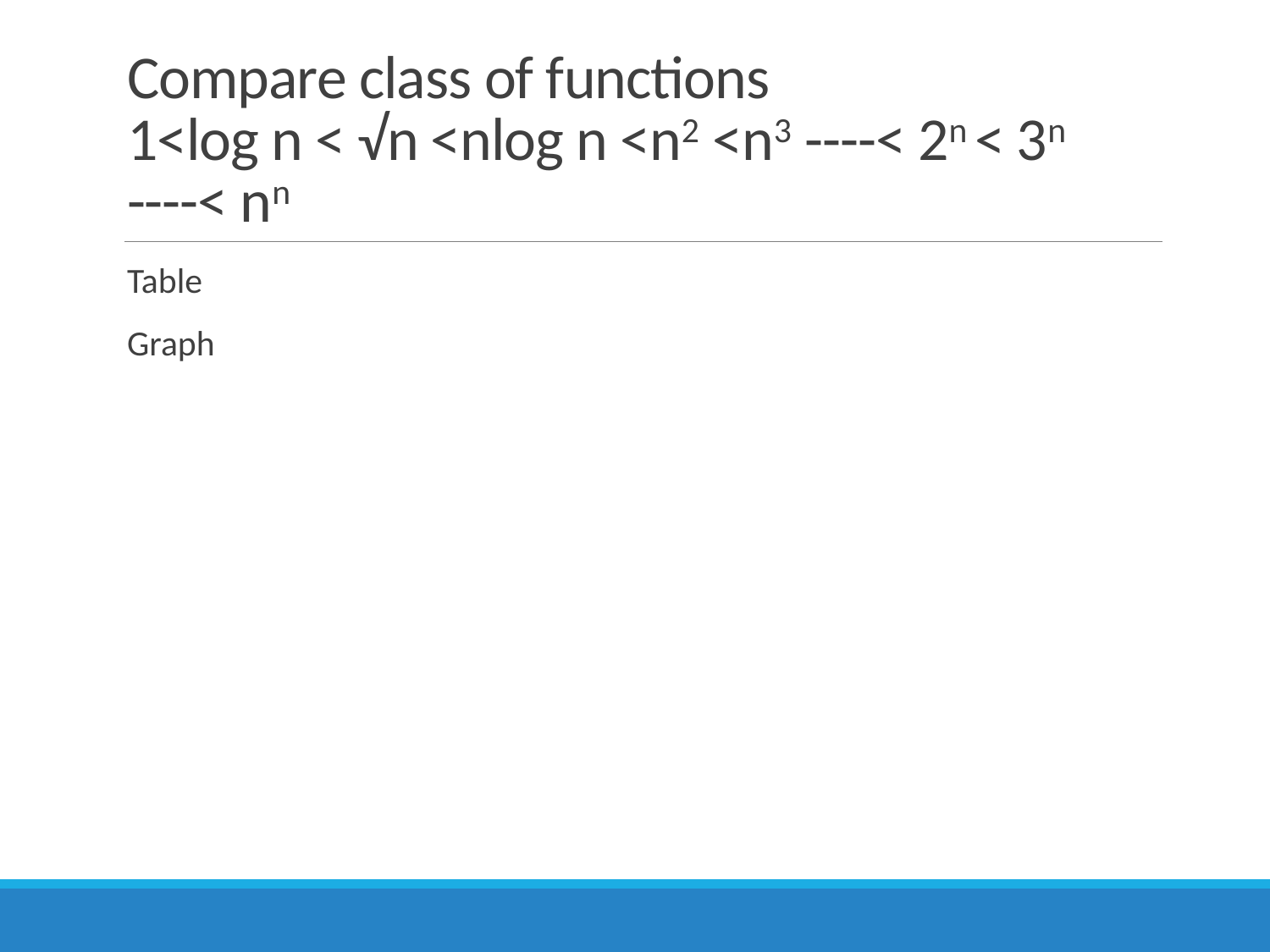

# Compare class of functions 1<log n < √n <nlog n <n2 <n3 ----< 2n < 3n ----< nn
Table
Graph